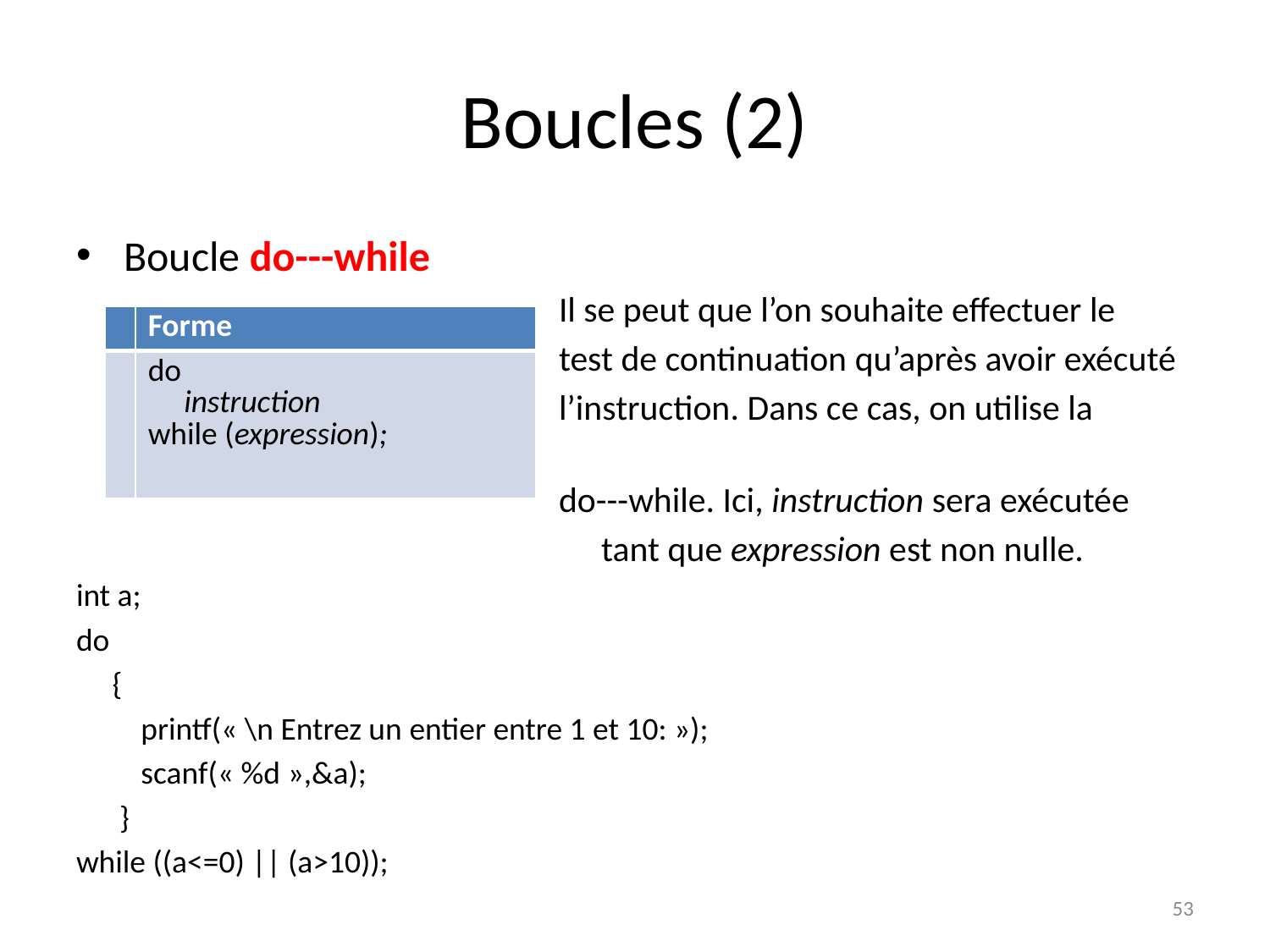

# Boucles (2)
Boucle do---while
                                                            Il se peut que l’on souhaite effectuer le
                                                            test de continuation qu’après avoir exécuté
                                                            l’instruction. Dans ce cas, on utilise la boucle
                                                            do---while. Ici, instruction sera exécutée
				            tant que expression est non nulle.
int a;
do
     {
         printf(« \n Entrez un entier entre 1 et 10: »);
         scanf(« %d »,&a);
      }
while ((a<=0) || (a>10));

|  | Forme |
| --- | --- |
|  | do instruction while (expression); |
53